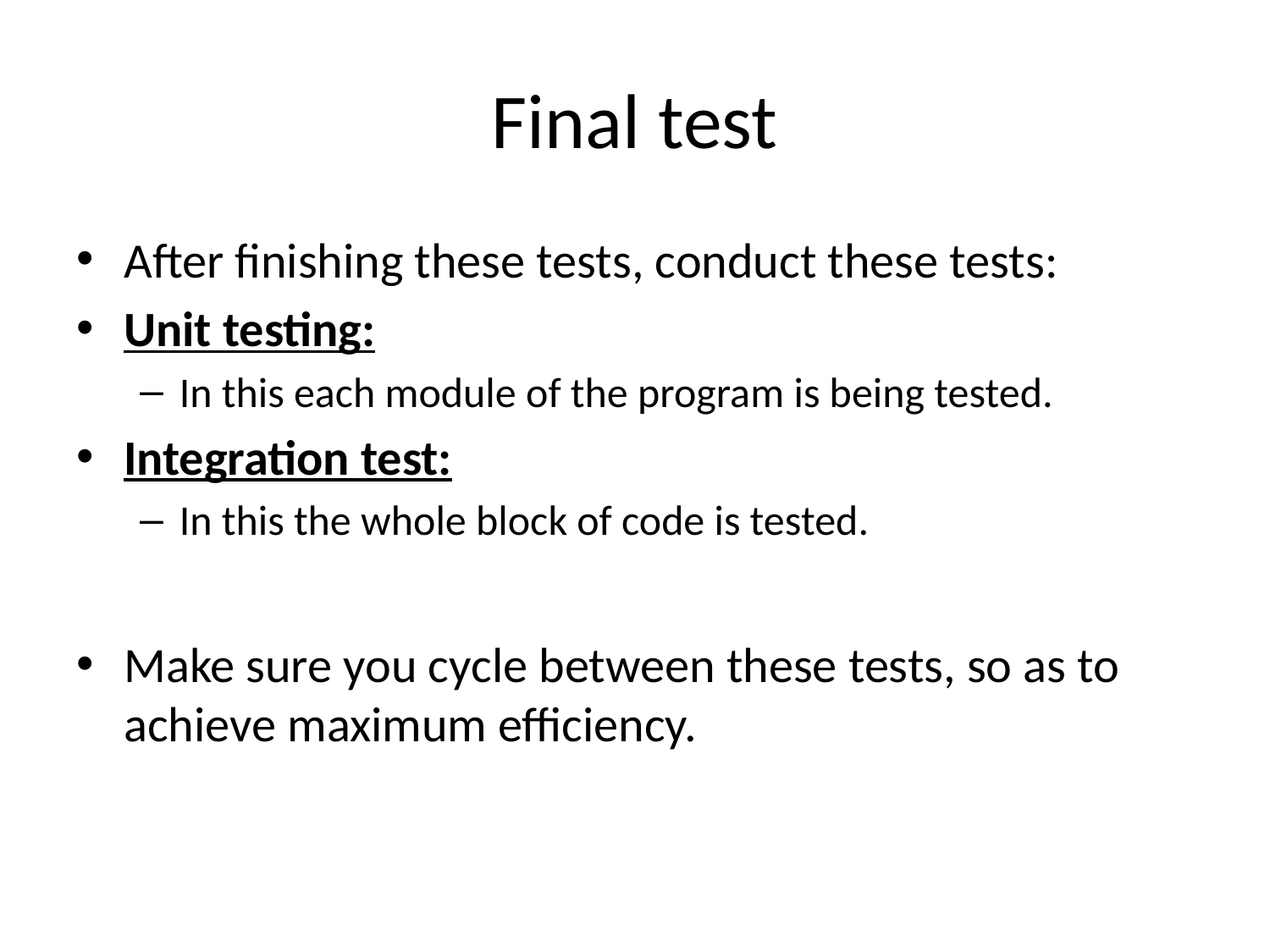

# Final test
After finishing these tests, conduct these tests:
Unit testing:
In this each module of the program is being tested.
Integration test:
In this the whole block of code is tested.

Make sure you cycle between these tests, so as to achieve maximum efficiency.